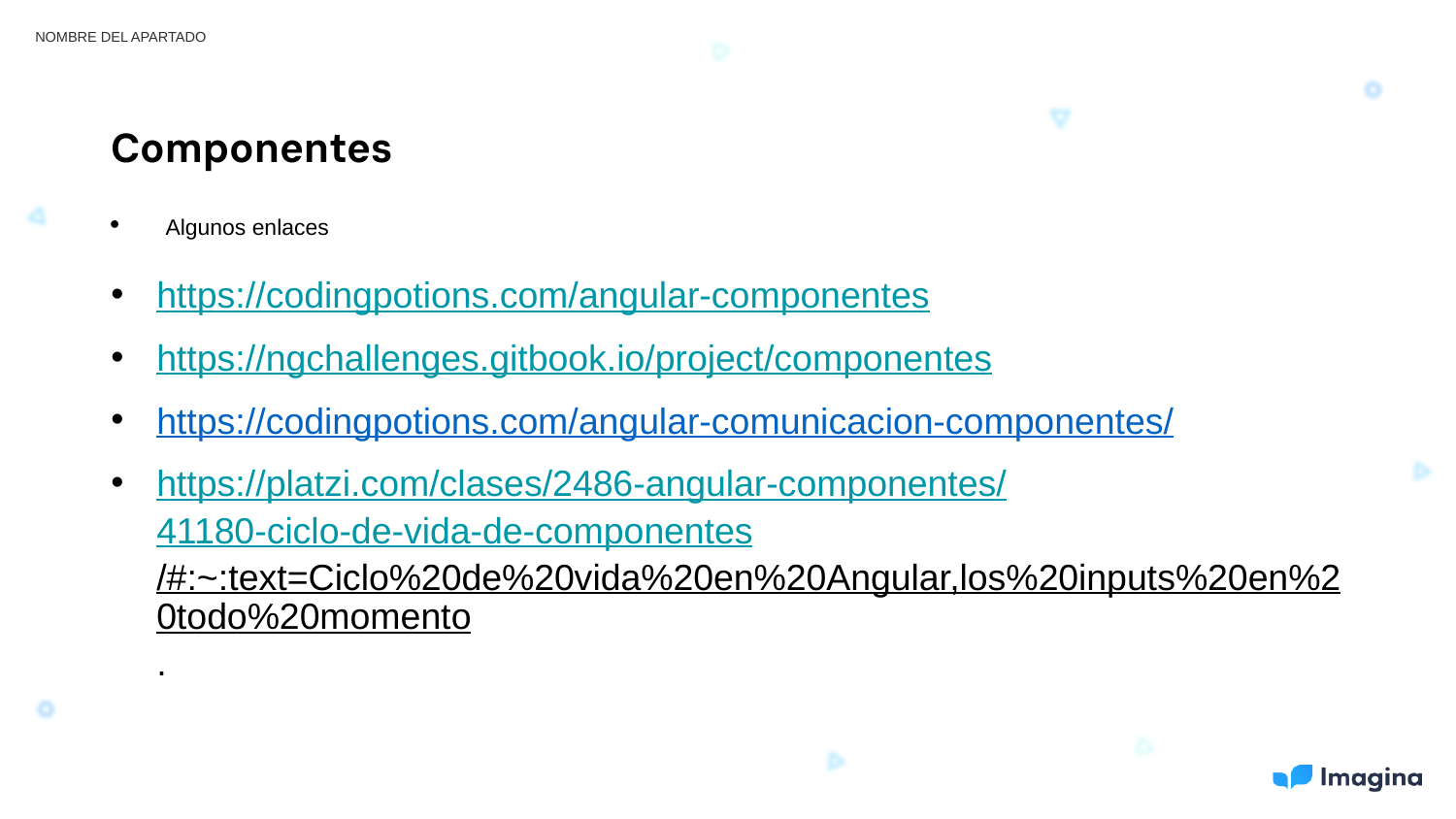

NOMBRE DEL APARTADO
Componentes
Algunos enlaces

https://codingpotions.com/angular-componentes
https://ngchallenges.gitbook.io/project/componentes
https://codingpotions.com/angular-comunicacion-componentes/
https://platzi.com/clases/2486-angular-componentes/41180-ciclo-de-vida-de-componentes/#:~:text=Ciclo%20de%20vida%20en%20Angular,los%20inputs%20en%20todo%20momento.